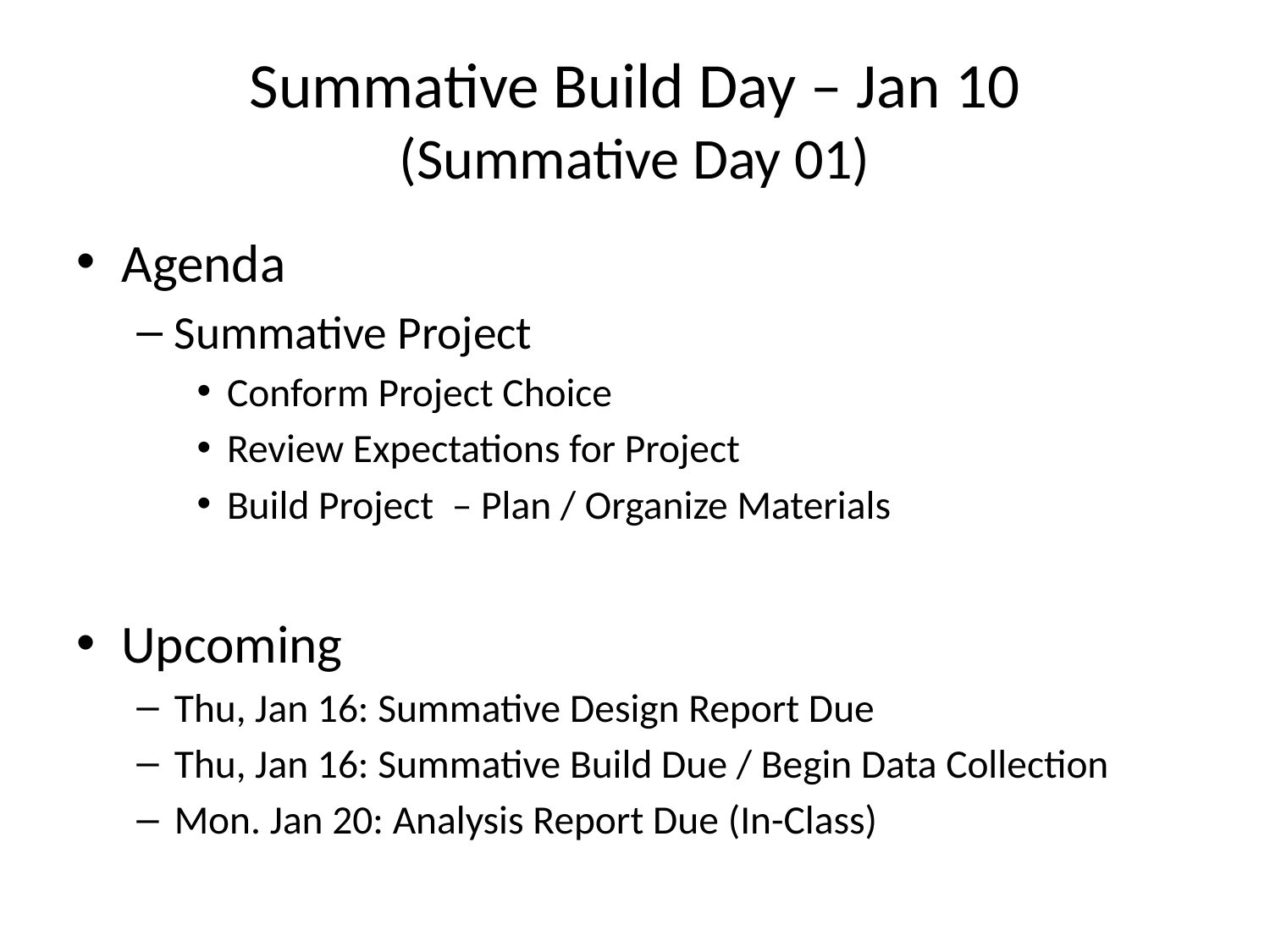

# Summative Build Day – Jan 10 (Summative Day 01)
Agenda
Summative Project
Conform Project Choice
Review Expectations for Project
Build Project  – Plan / Organize Materials

Upcoming
Thu, Jan 16: Summative Design Report Due
Thu, Jan 16: Summative Build Due / Begin Data Collection
Mon. Jan 20: Analysis Report Due (In-Class)